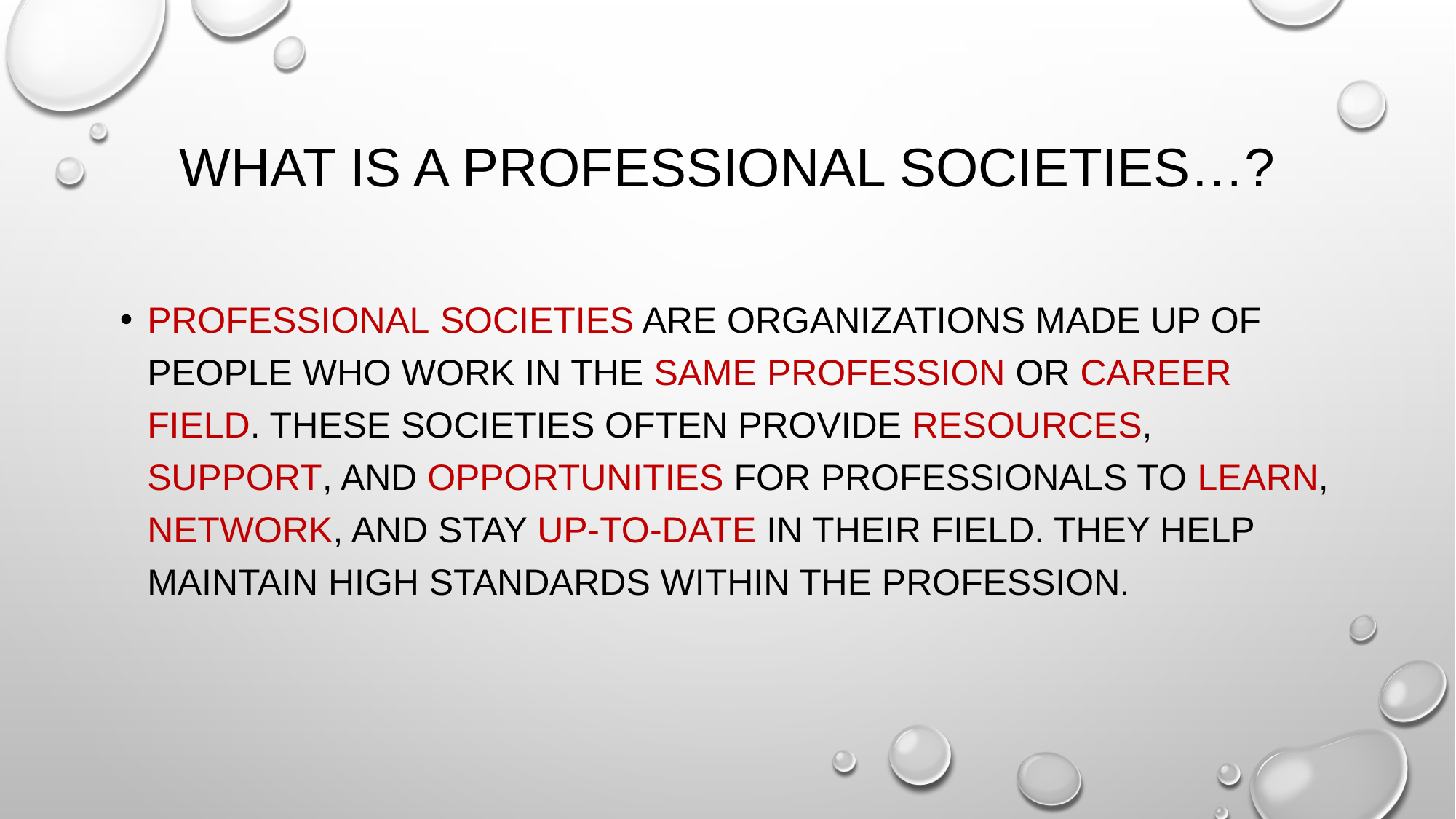

# What is a Professional Societies…?
Professional societies are organizations made up of people who work in the same profession or career field. These societies often provide resources, support, and opportunities for professionals to learn, network, and stay up-to-date in their field. They help maintain high standards within the profession.